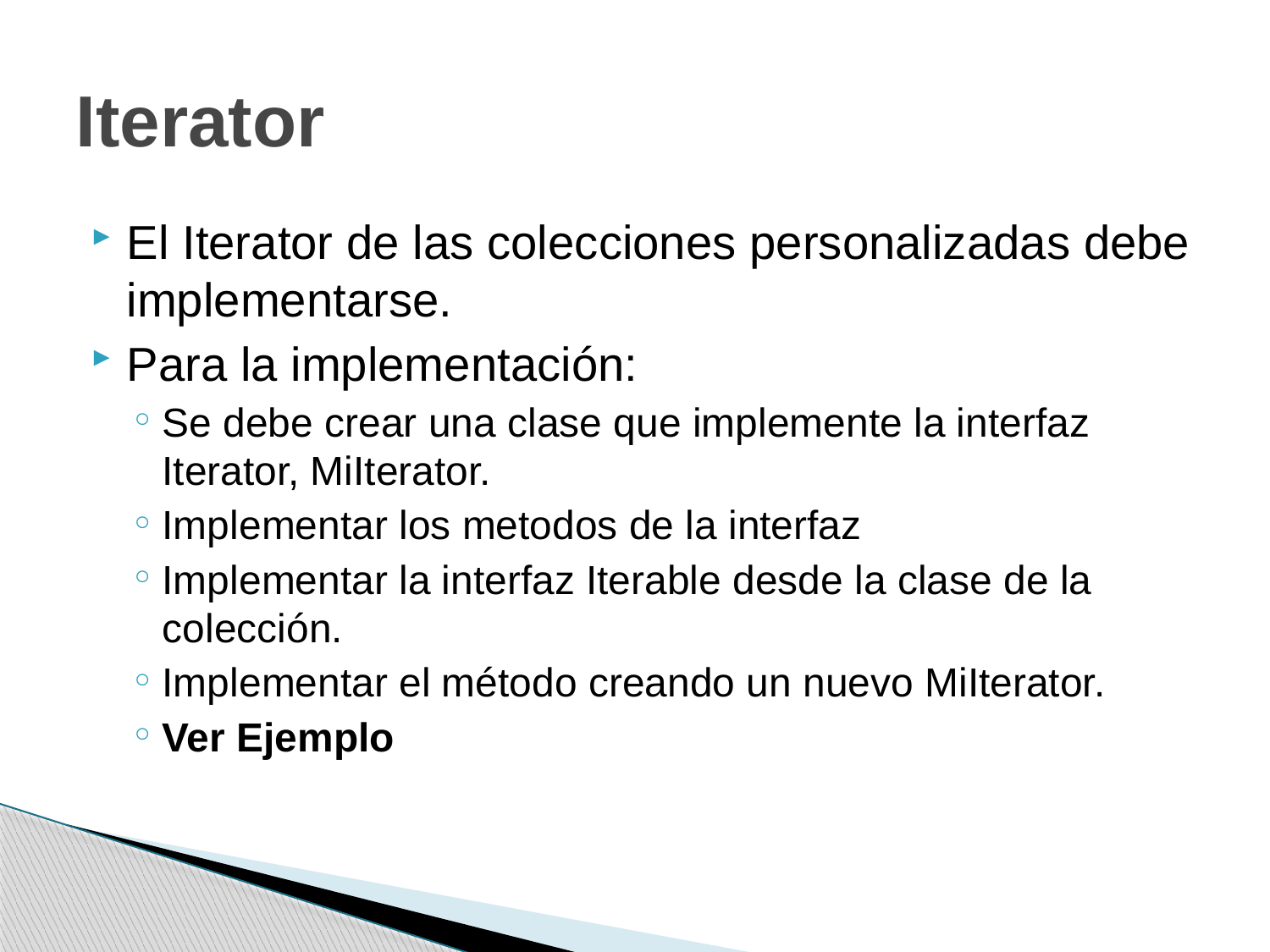

# Iterator
El Iterator de las colecciones personalizadas debe implementarse.
Para la implementación:
Se debe crear una clase que implemente la interfaz Iterator, MiIterator.
Implementar los metodos de la interfaz
Implementar la interfaz Iterable desde la clase de la colección.
Implementar el método creando un nuevo MiIterator.
Ver Ejemplo